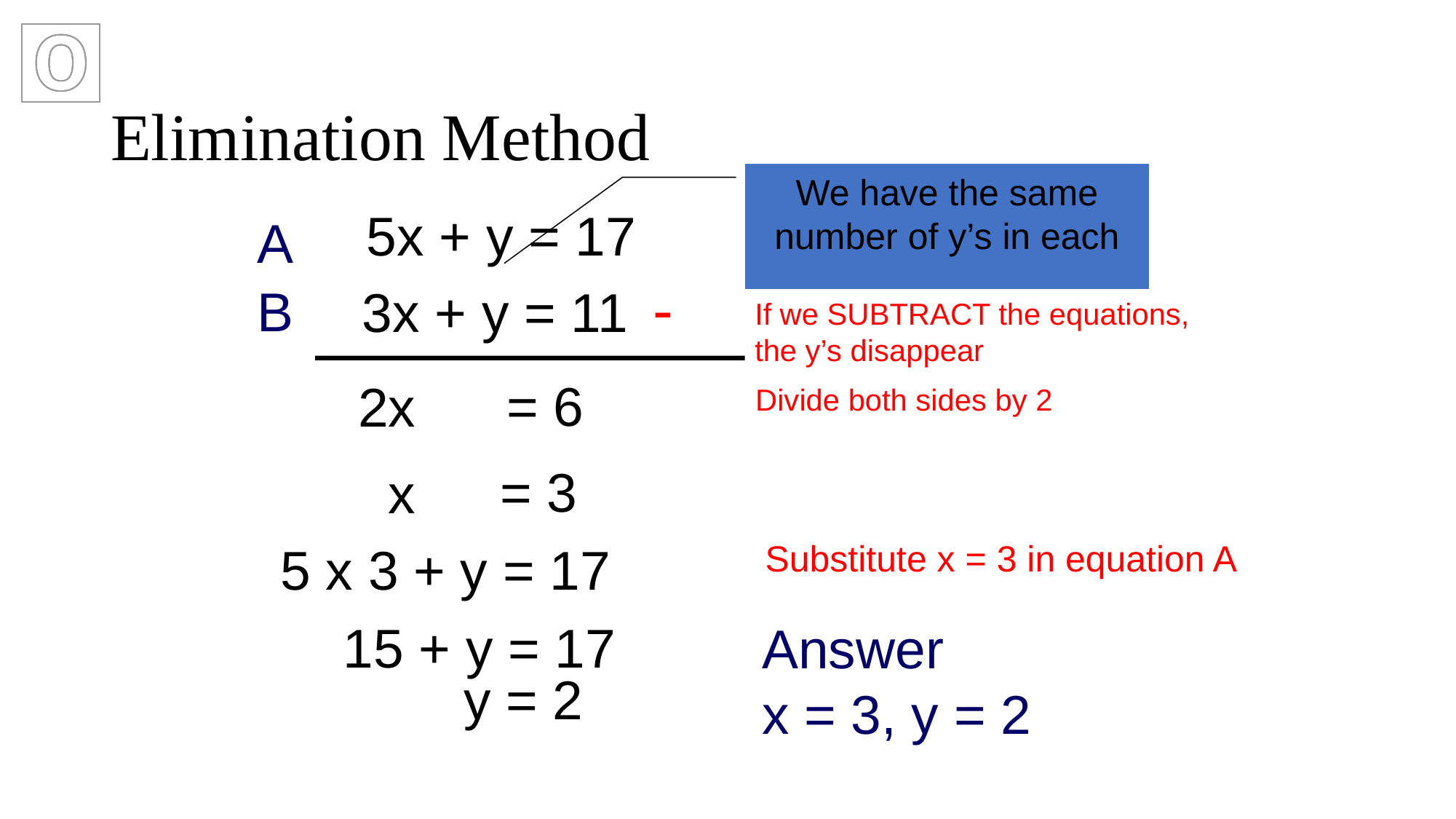

Elimination Method
We have the same number of y’s in each
5x + y = 17
A
-
B
3x + y = 11
If we SUBTRACT the equations,
the y’s disappear

= 6
2x
Divide both sides by 2
= 3
x
5 x 3 + y = 17
Substitute x = 3 in equation A
15 + y = 17
Answer
x = 3, y = 2
y = 2